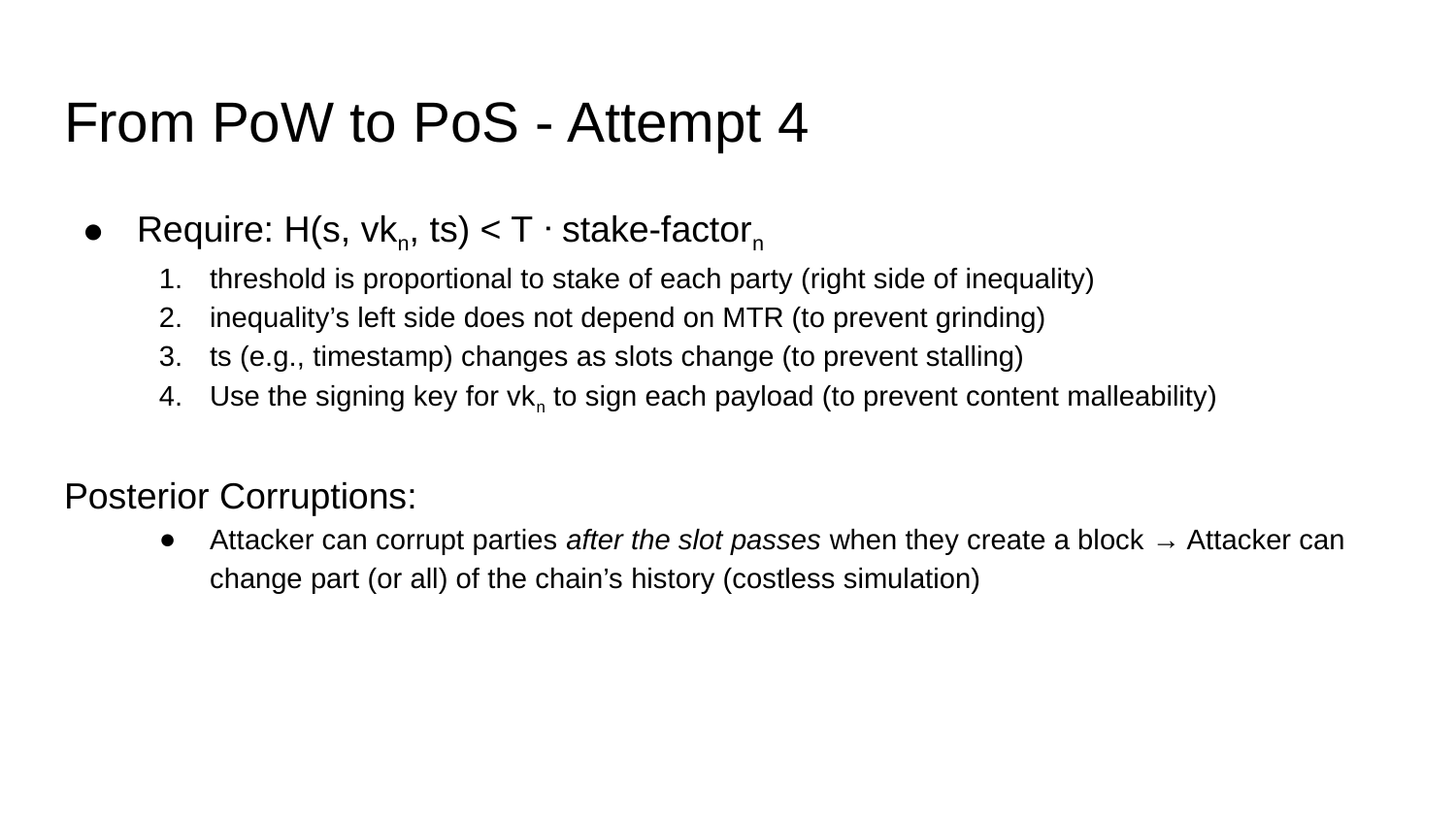

# From PoW to PoS - Attempt 4
Require: H(s, vkn, ts) < T ᐧ stake-factorn
threshold is proportional to stake of each party (right side of inequality)
inequality’s left side does not depend on MTR (to prevent grinding)
ts (e.g., timestamp) changes as slots change (to prevent stalling)
Use the signing key for vkn to sign each payload (to prevent content malleability)

Posterior Corruptions:
Attacker can corrupt parties after the slot passes when they create a block → Attacker can change part (or all) of the chain’s history (costless simulation)